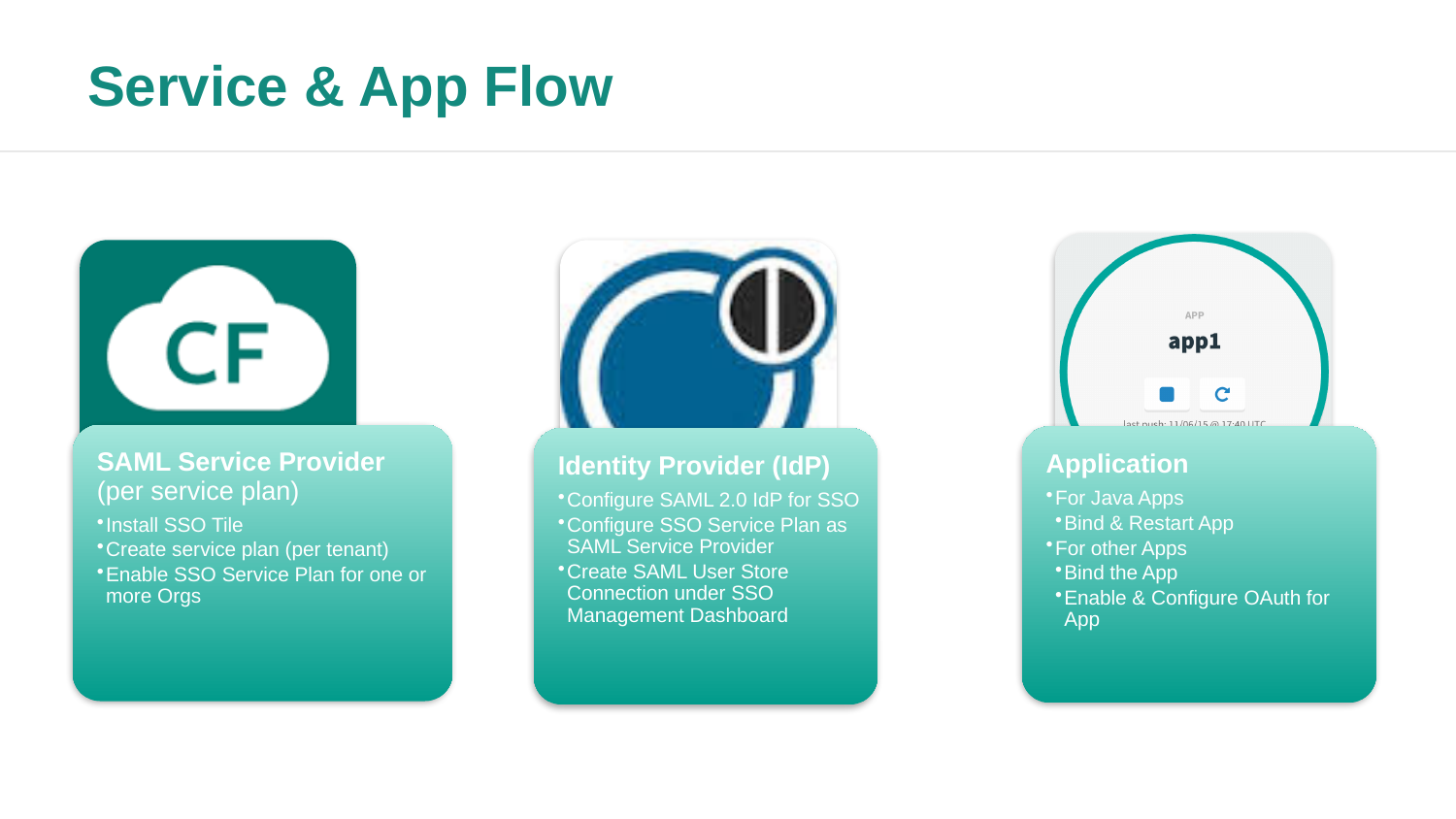

# Service & App Flow
SAML Service Provider (per service plan)
Install SSO Tile
Create service plan (per tenant)
Enable SSO Service Plan for one or more Orgs

Identity Provider (IdP)
Configure SAML 2.0 IdP for SSO
Configure SSO Service Plan as SAML Service Provider
Create SAML User Store Connection under SSO Management Dashboard

Application
For Java Apps
Bind & Restart App
For other Apps
Bind the App
Enable & Configure OAuth for App